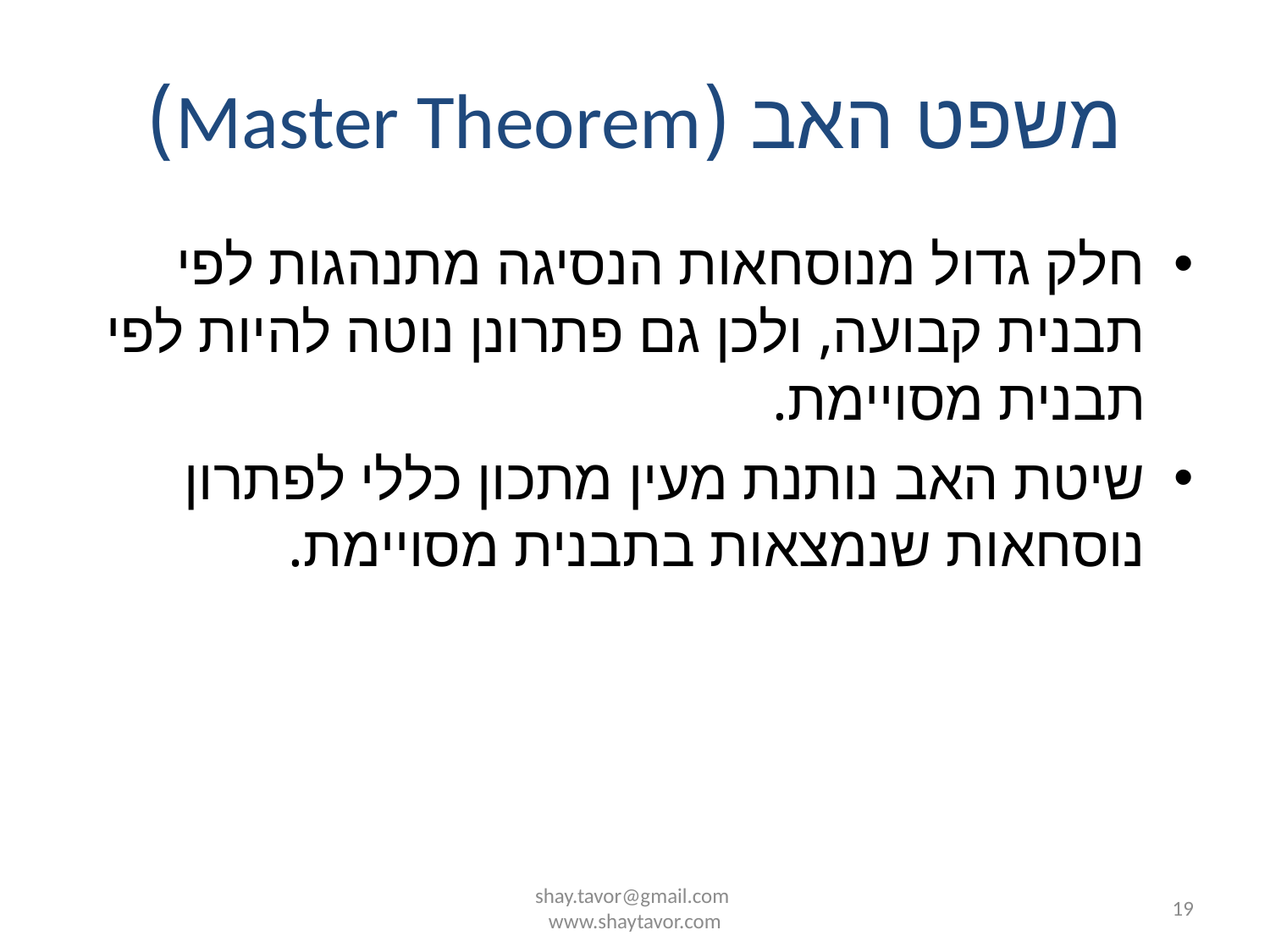

# משפט האב (Master Theorem)
חלק גדול מנוסחאות הנסיגה מתנהגות לפי תבנית קבועה, ולכן גם פתרונן נוטה להיות לפי תבנית מסויימת.
שיטת האב נותנת מעין מתכון כללי לפתרון נוסחאות שנמצאות בתבנית מסויימת.
shay.tavor@gmail.com
www.shaytavor.com
19